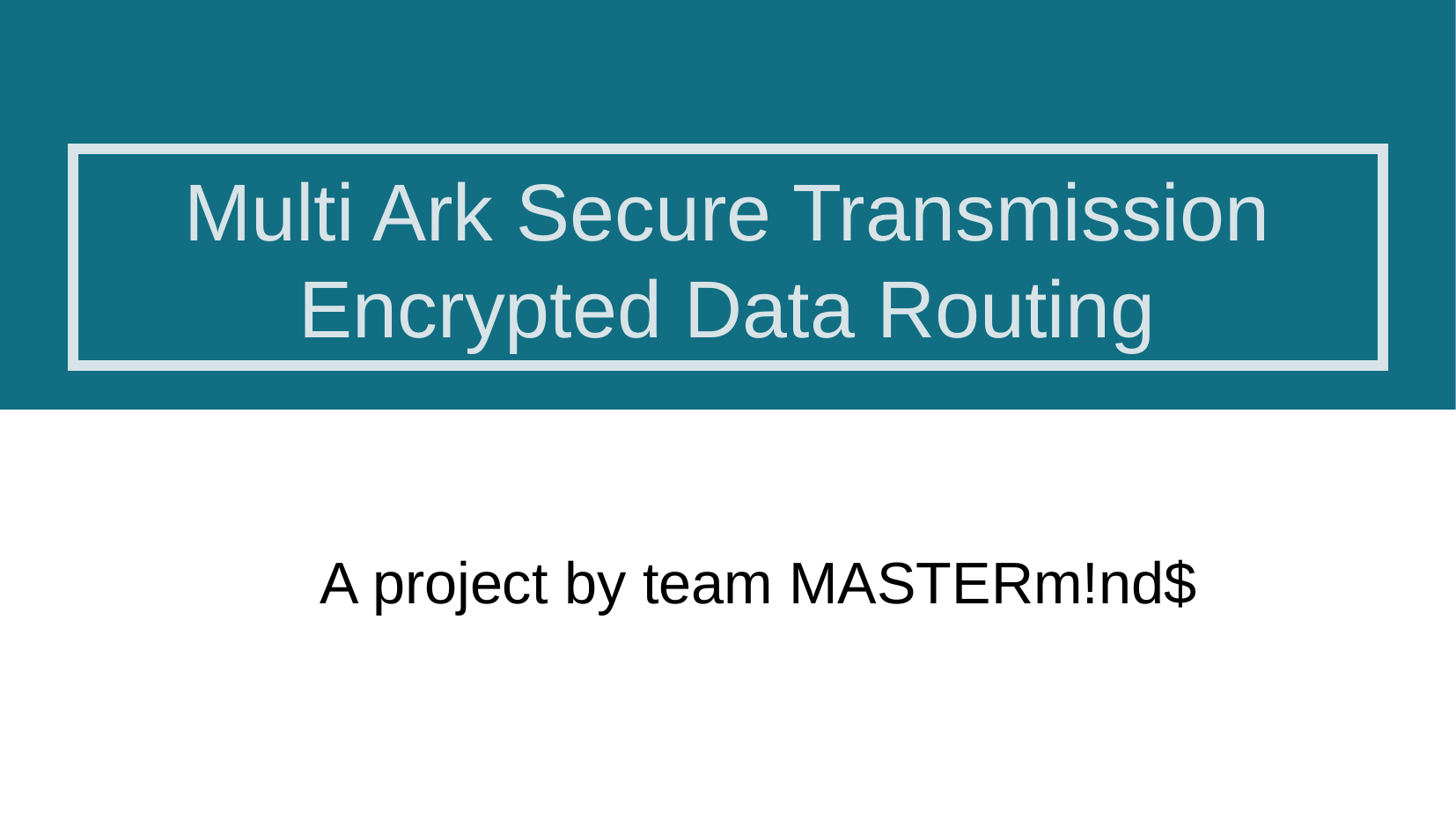

# Multi Ark Secure Transmission Encrypted Data Routing
A project by team MASTERm!nd$